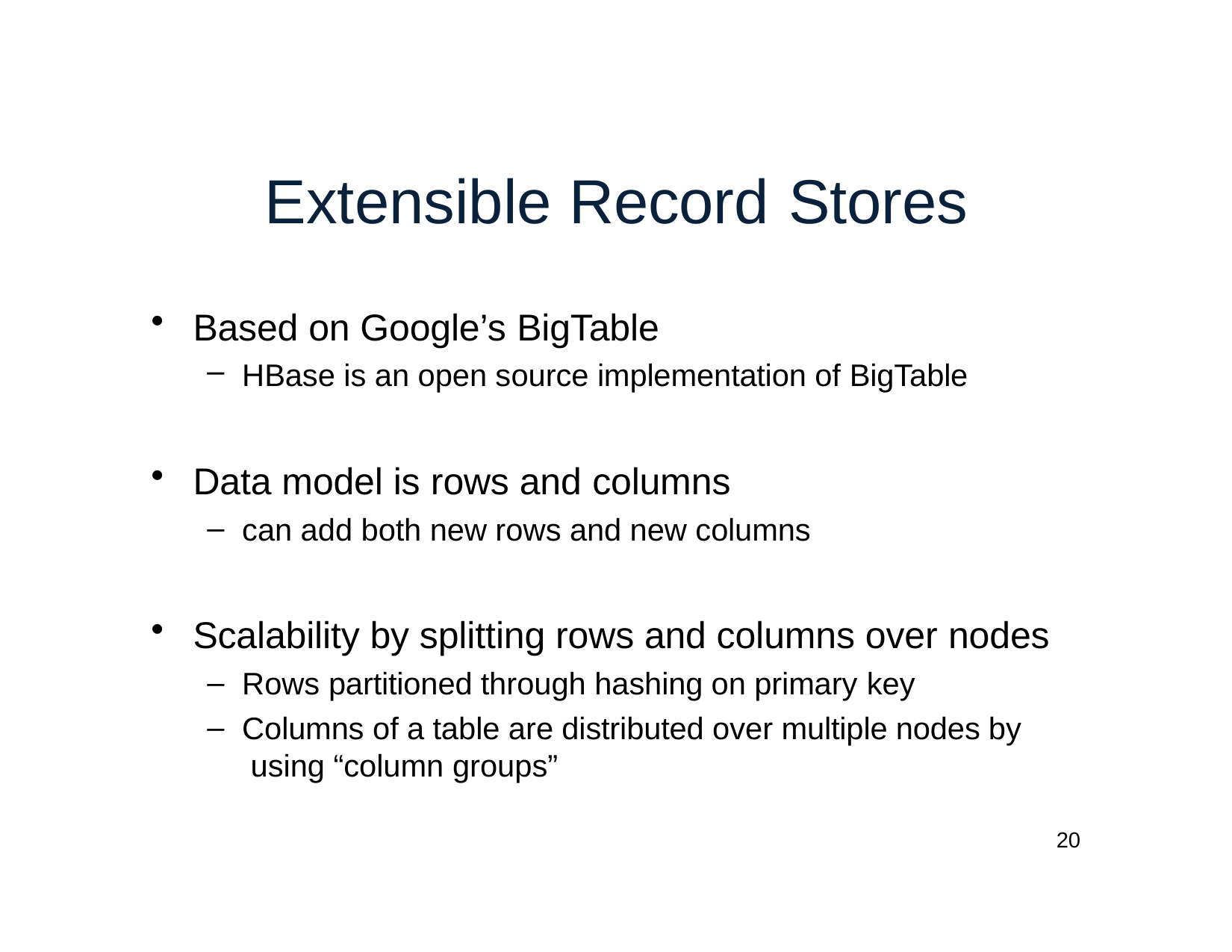

# Extensible Record	Stores
Based on Google’s BigTable
HBase is an open source implementation of BigTable

Data model is rows and columns
can add both new rows and new columns

Scalability by splitting rows and columns over nodes
Rows partitioned through hashing on primary key
Columns of a table are distributed over multiple nodes by  using “column groups”
20